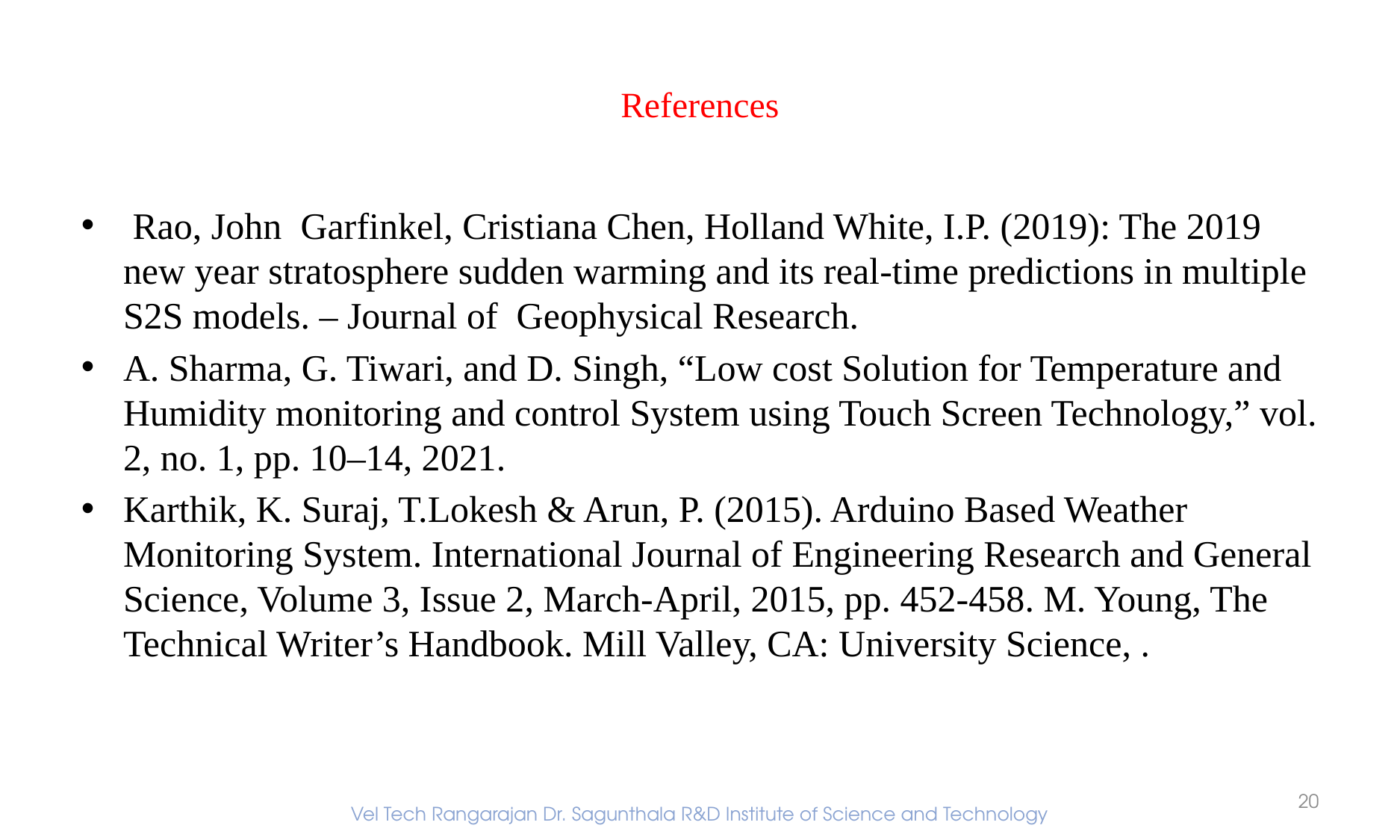

# References
 Rao, John  Garfinkel, Cristiana Chen, Holland White, I.P. (2019): The 2019 new year stratosphere sudden warming and its real‐time predictions in multiple S2S models. – Journal of  Geophysical Research.
A. Sharma, G. Tiwari, and D. Singh, “Low cost Solution for Temperature and Humidity monitoring and control System using Touch Screen Technology,” vol. 2, no. 1, pp. 10–14, 2021.
Karthik, K. Suraj, T.Lokesh & Arun, P. (2015). Arduino Based Weather Monitoring System. International Journal of Engineering Research and General Science, Volume 3, Issue 2, March-April, 2015, pp. 452-458. M. Young, The Technical Writer’s Handbook. Mill Valley, CA: University Science, .

20
Vel Tech Rangarajan Dr. Sagunthala R&D Institute of Science and Technology